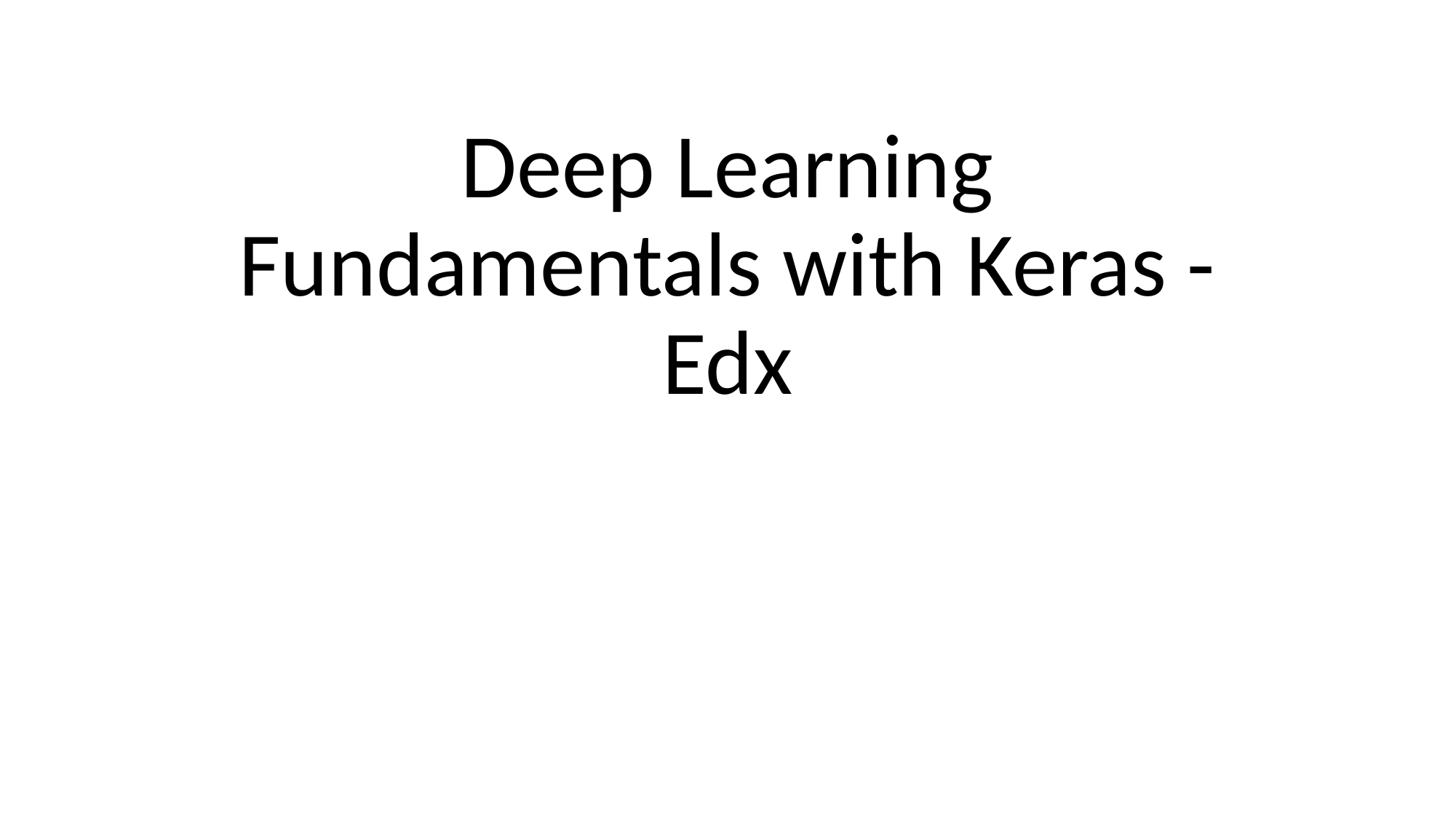

# Deep Learning Fundamentals with Keras - Edx